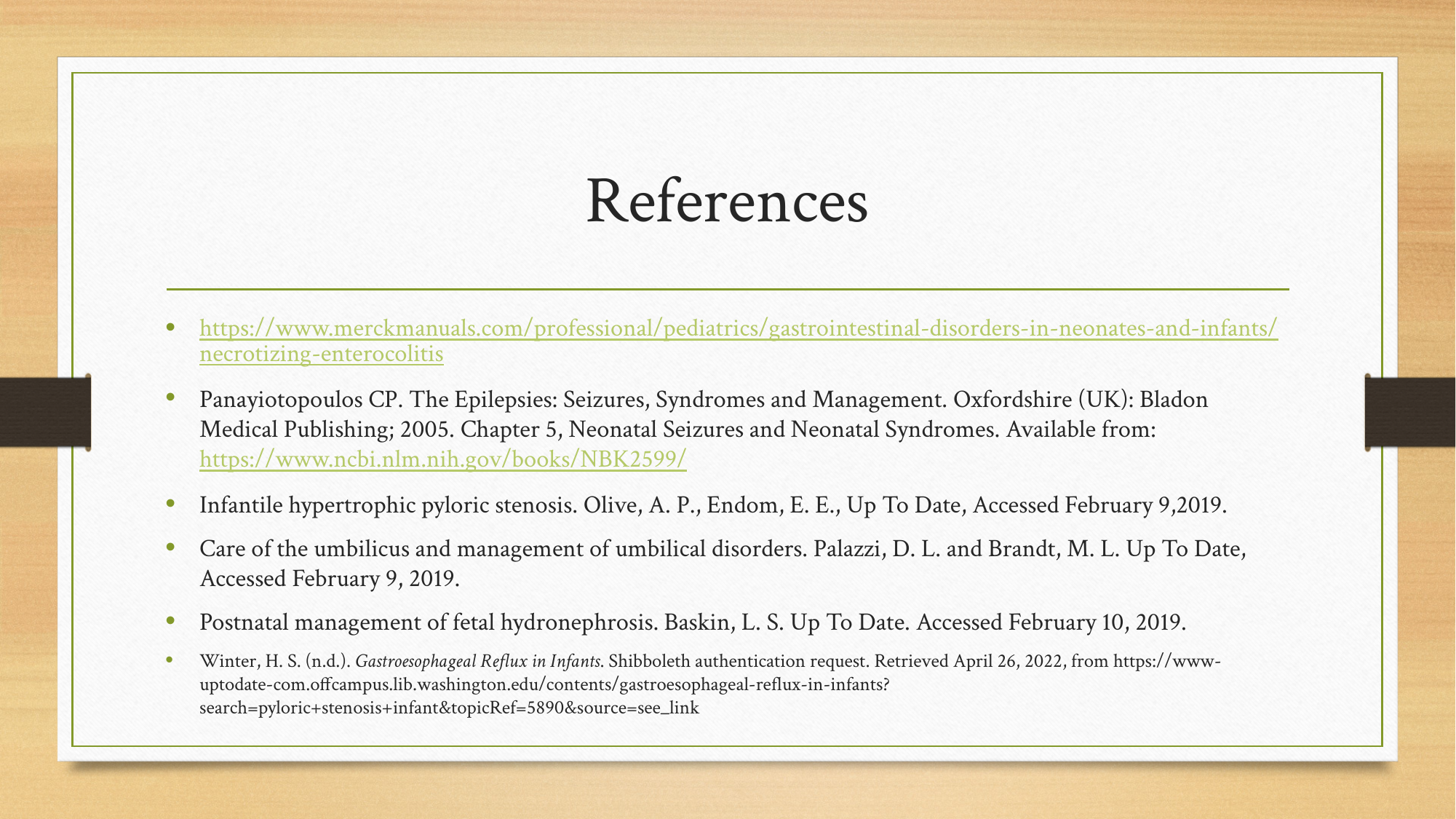

# References
https://www.merckmanuals.com/professional/pediatrics/gastrointestinal-disorders-in-neonates-and-infants/necrotizing-enterocolitis
Panayiotopoulos CP. The Epilepsies: Seizures, Syndromes and Management. Oxfordshire (UK): Bladon Medical Publishing; 2005. Chapter 5, Neonatal Seizures and Neonatal Syndromes. Available from: https://www.ncbi.nlm.nih.gov/books/NBK2599/
Infantile hypertrophic pyloric stenosis. Olive, A. P., Endom, E. E., Up To Date, Accessed February 9,2019.
Care of the umbilicus and management of umbilical disorders. Palazzi, D. L. and Brandt, M. L. Up To Date, Accessed February 9, 2019.
Postnatal management of fetal hydronephrosis. Baskin, L. S. Up To Date. Accessed February 10, 2019.
Winter, H. S. (n.d.). Gastroesophageal Reflux in Infants. Shibboleth authentication request. Retrieved April 26, 2022, from https://www-uptodate-com.offcampus.lib.washington.edu/contents/gastroesophageal-reflux-in-infants?search=pyloric+stenosis+infant&topicRef=5890&source=see_link